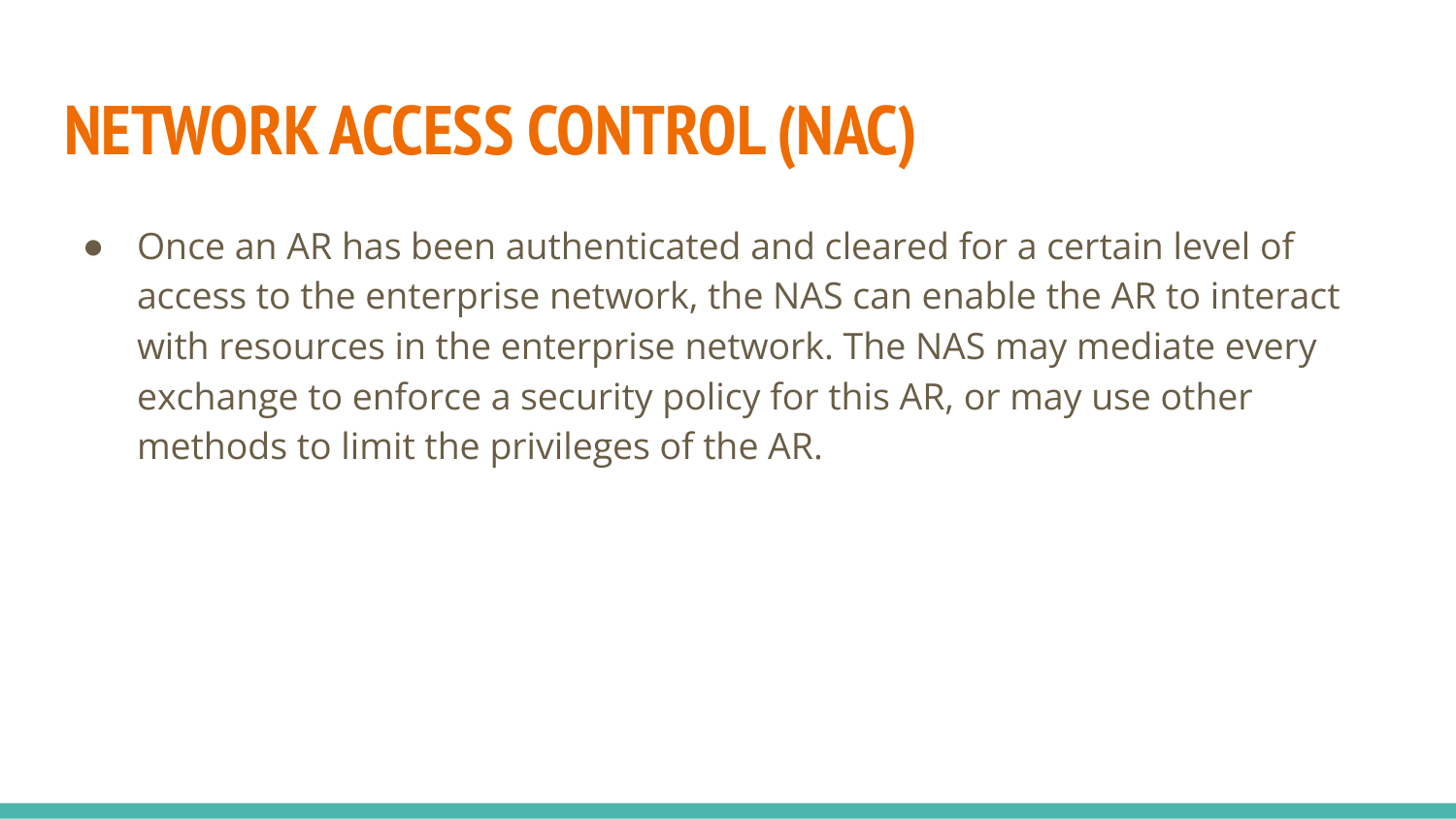

# NETWORK ACCESS CONTROL (NAC)

Once an AR has been authenticated and cleared for a certain level of access to the enterprise network, the NAS can enable the AR to interact with resources in the enterprise network. The NAS may mediate every exchange to enforce a security policy for this AR, or may use other methods to limit the privileges of the AR.